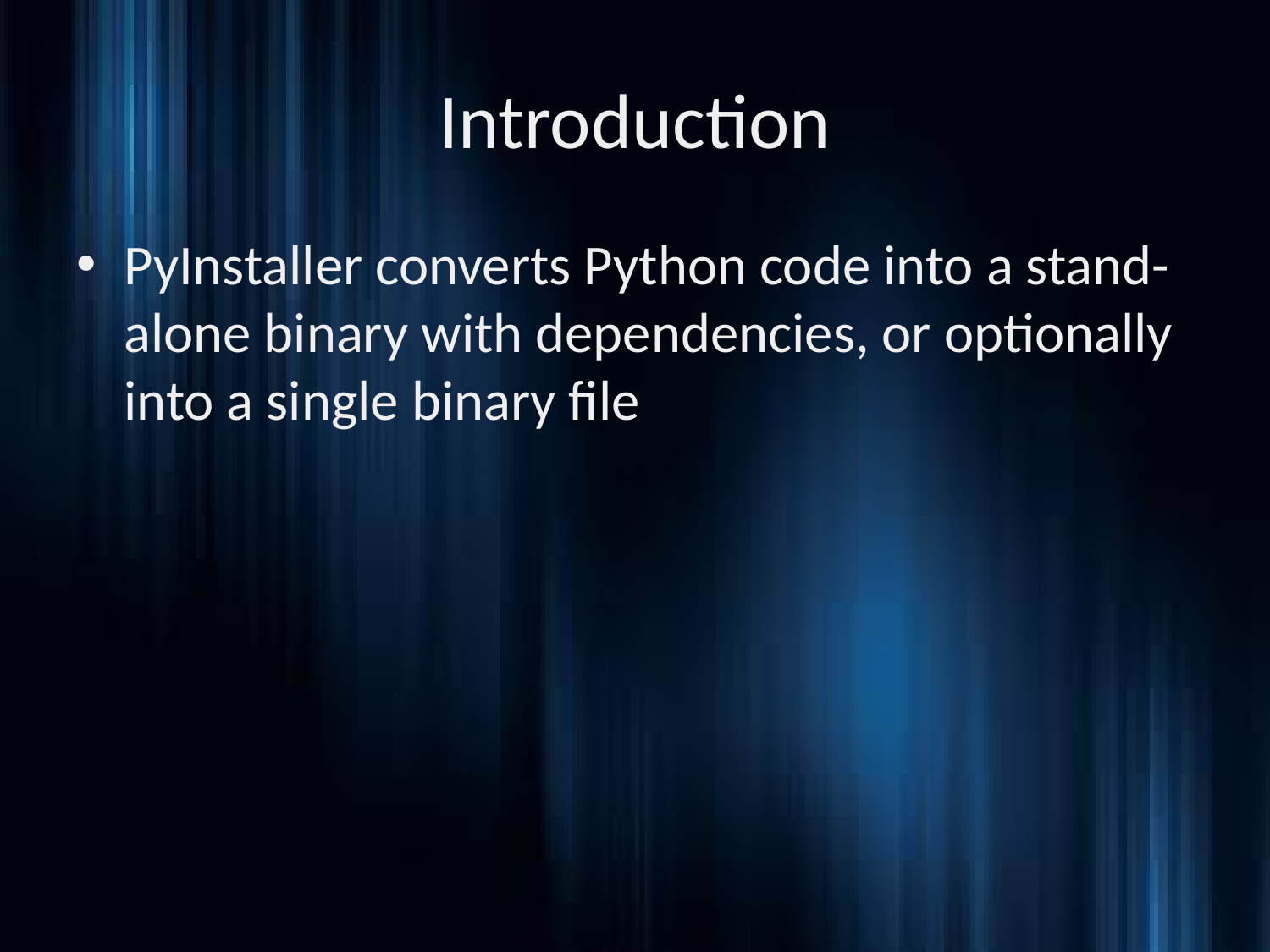

# Introduction
PyInstaller converts Python code into a stand-alone binary with dependencies, or optionally into a single binary file